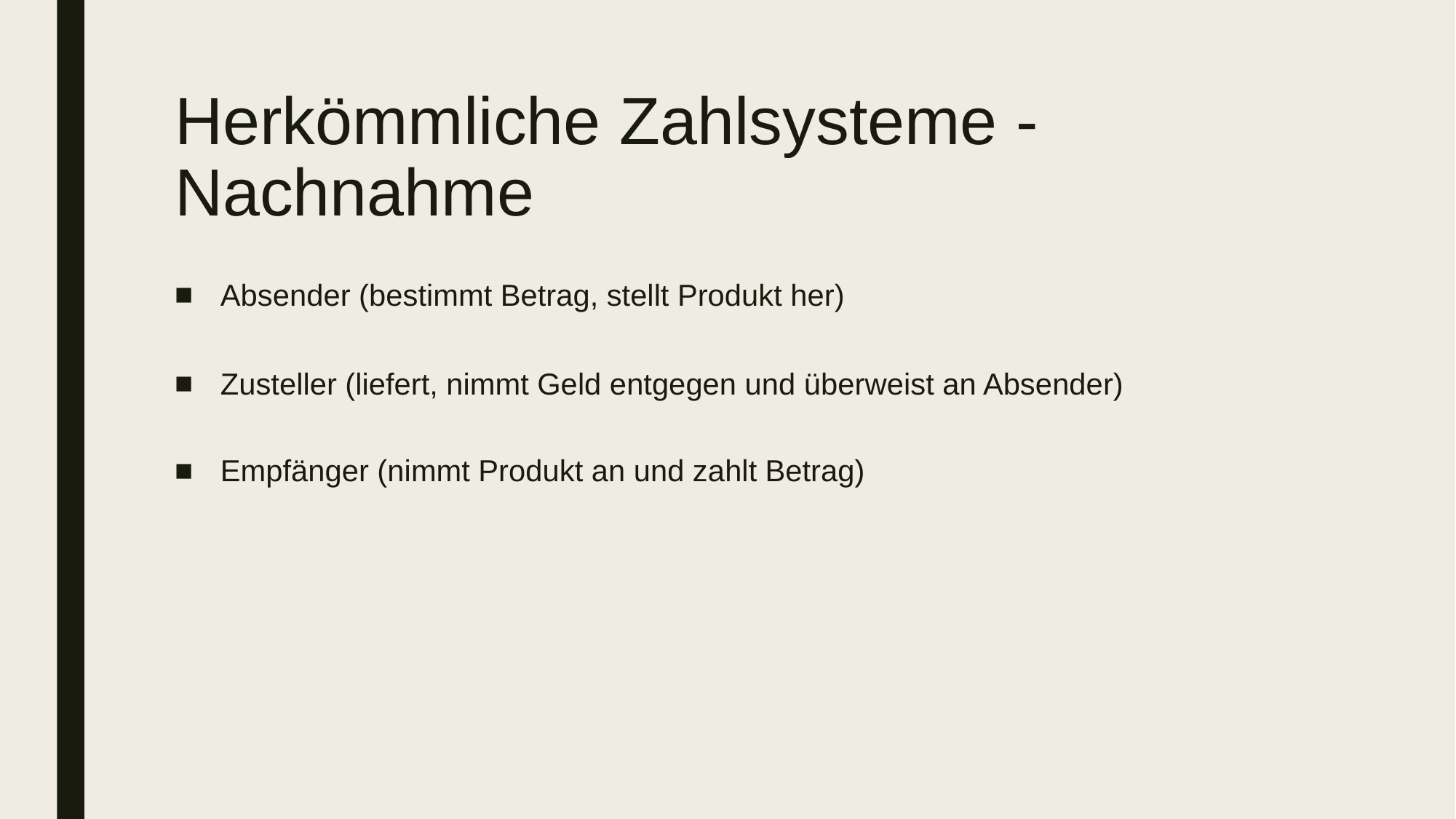

# Herkömmliche Zahlsysteme - Nachnahme
Absender (bestimmt Betrag, stellt Produkt her)
Zusteller (liefert, nimmt Geld entgegen und überweist an Absender)
Empfänger (nimmt Produkt an und zahlt Betrag)